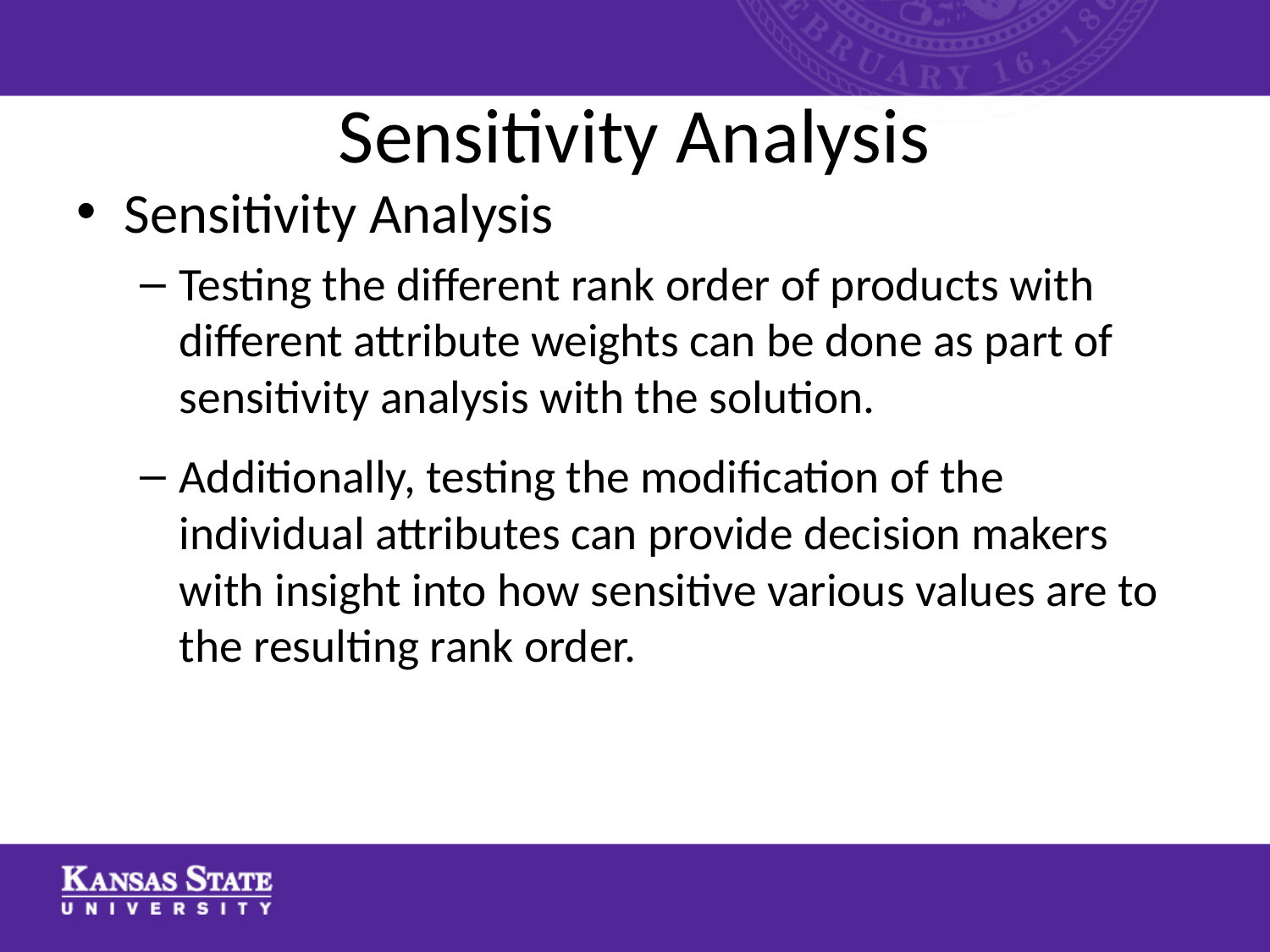

# Sensitivity Analysis
Sensitivity Analysis
Testing the different rank order of products with different attribute weights can be done as part of sensitivity analysis with the solution.
Additionally, testing the modification of the individual attributes can provide decision makers with insight into how sensitive various values are to the resulting rank order.